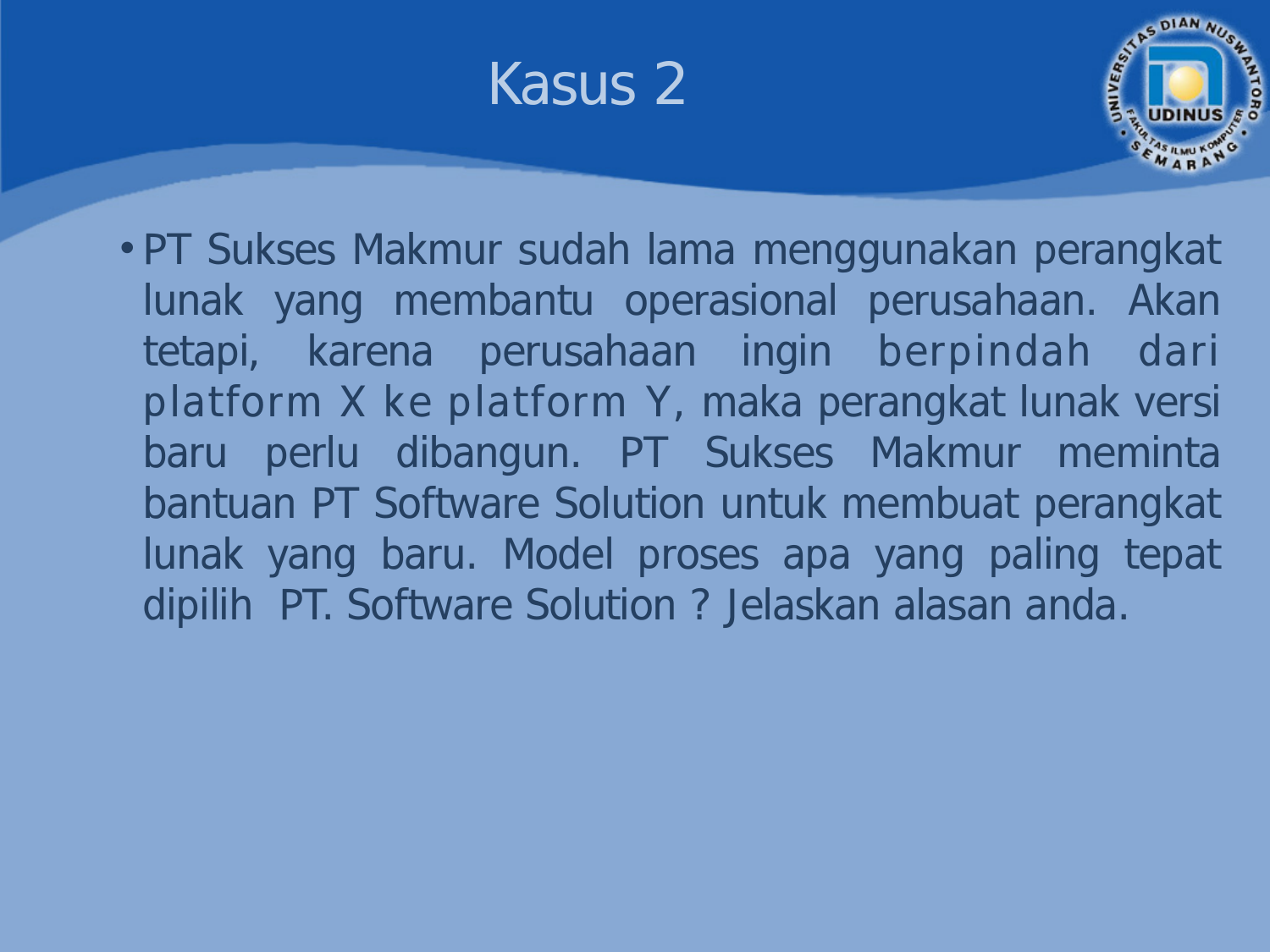

# Kasus 2
PT Sukses Makmur sudah lama menggunakan perangkat lunak yang membantu operasional perusahaan. Akan tetapi, karena perusahaan ingin berpindah dari platform X ke platform Y, maka perangkat lunak versi baru perlu dibangun. PT Sukses Makmur meminta bantuan PT Software Solution untuk membuat perangkat lunak yang baru. Model proses apa yang paling tepat dipilih  PT. Software Solution ? Jelaskan alasan anda.